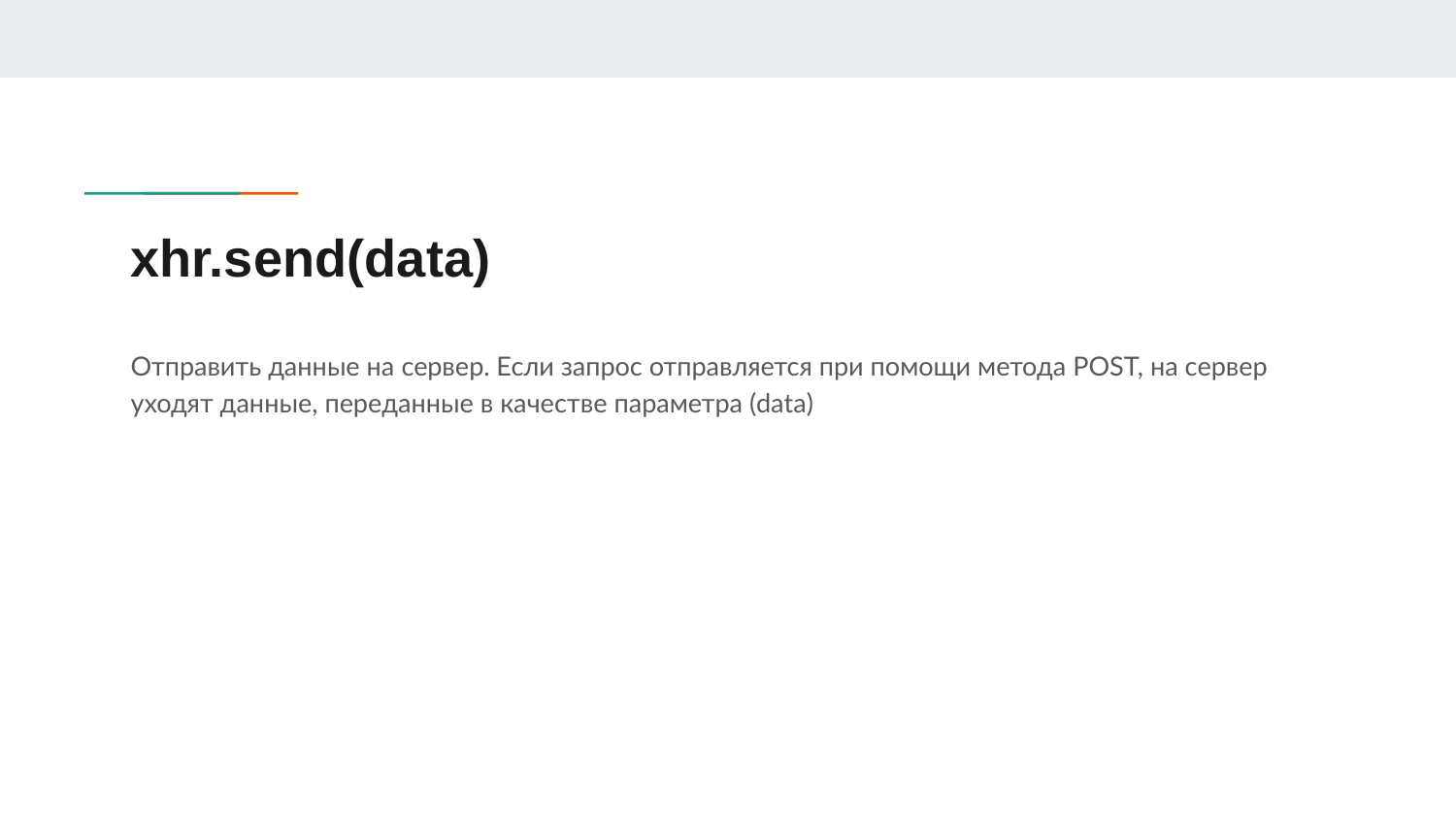

# xhr.send(data)
Отправить данные на сервер. Если запрос отправляется при помощи метода POST, на сервер уходят данные, переданные в качестве параметра (data)